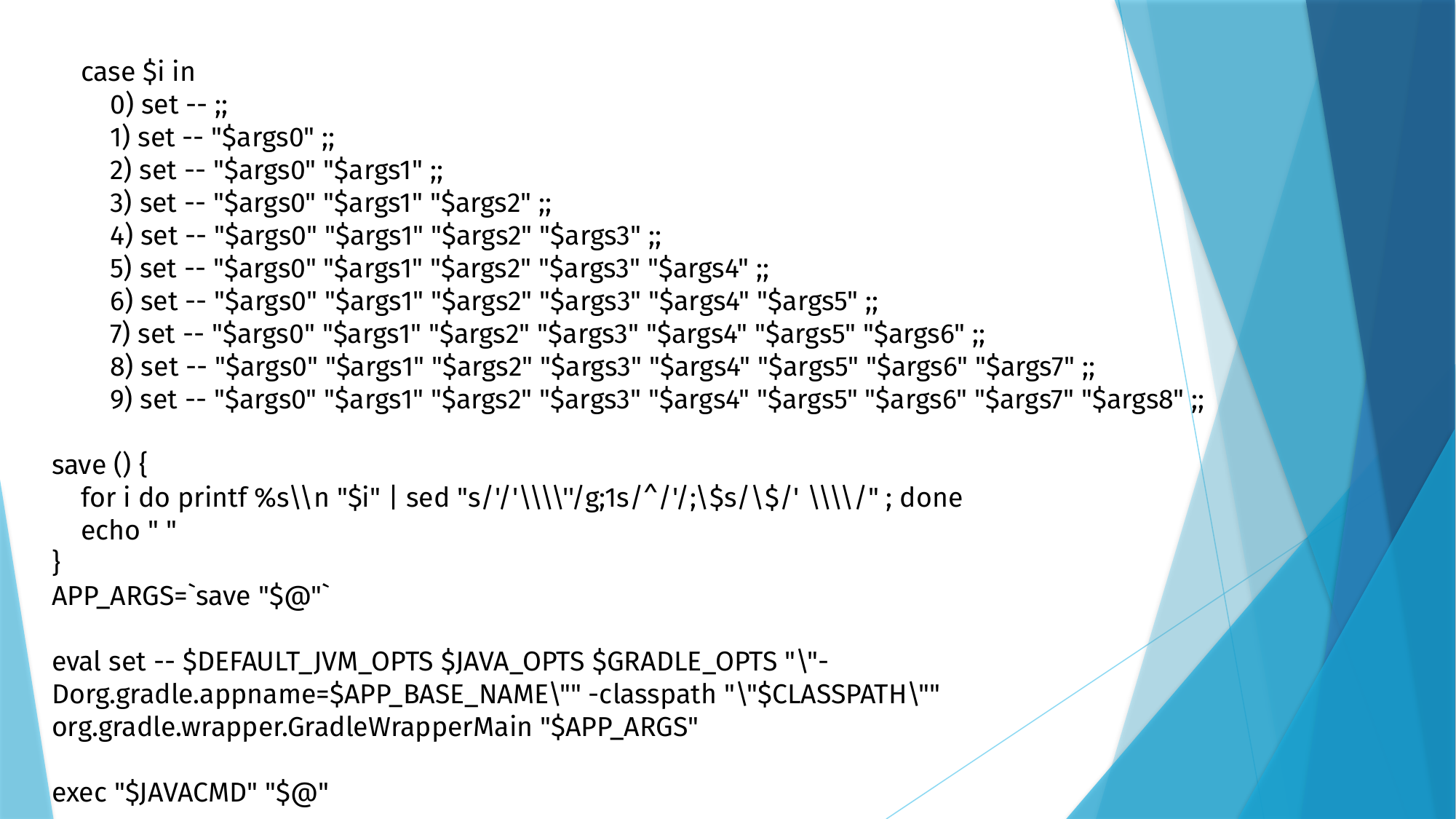

case $i in
        0) set -- ;;
        1) set -- "$args0" ;;
        2) set -- "$args0" "$args1" ;;
        3) set -- "$args0" "$args1" "$args2" ;;
        4) set -- "$args0" "$args1" "$args2" "$args3" ;;
        5) set -- "$args0" "$args1" "$args2" "$args3" "$args4" ;;
        6) set -- "$args0" "$args1" "$args2" "$args3" "$args4" "$args5" ;;
        7) set -- "$args0" "$args1" "$args2" "$args3" "$args4" "$args5" "$args6" ;;
        8) set -- "$args0" "$args1" "$args2" "$args3" "$args4" "$args5" "$args6" "$args7" ;;
        9) set -- "$args0" "$args1" "$args2" "$args3" "$args4" "$args5" "$args6" "$args7" "$args8" ;;

save () {
    for i do printf %s\\n "$i" | sed "s/'/'\\\\''/g;1s/^/'/;\$s/\$/' \\\\/" ; done
    echo " "
}
APP_ARGS=`save "$@"`

eval set -- $DEFAULT_JVM_OPTS $JAVA_OPTS $GRADLE_OPTS "\"-Dorg.gradle.appname=$APP_BASE_NAME\"" -classpath "\"$CLASSPATH\"" org.gradle.wrapper.GradleWrapperMain "$APP_ARGS"

exec "$JAVACMD" "$@"